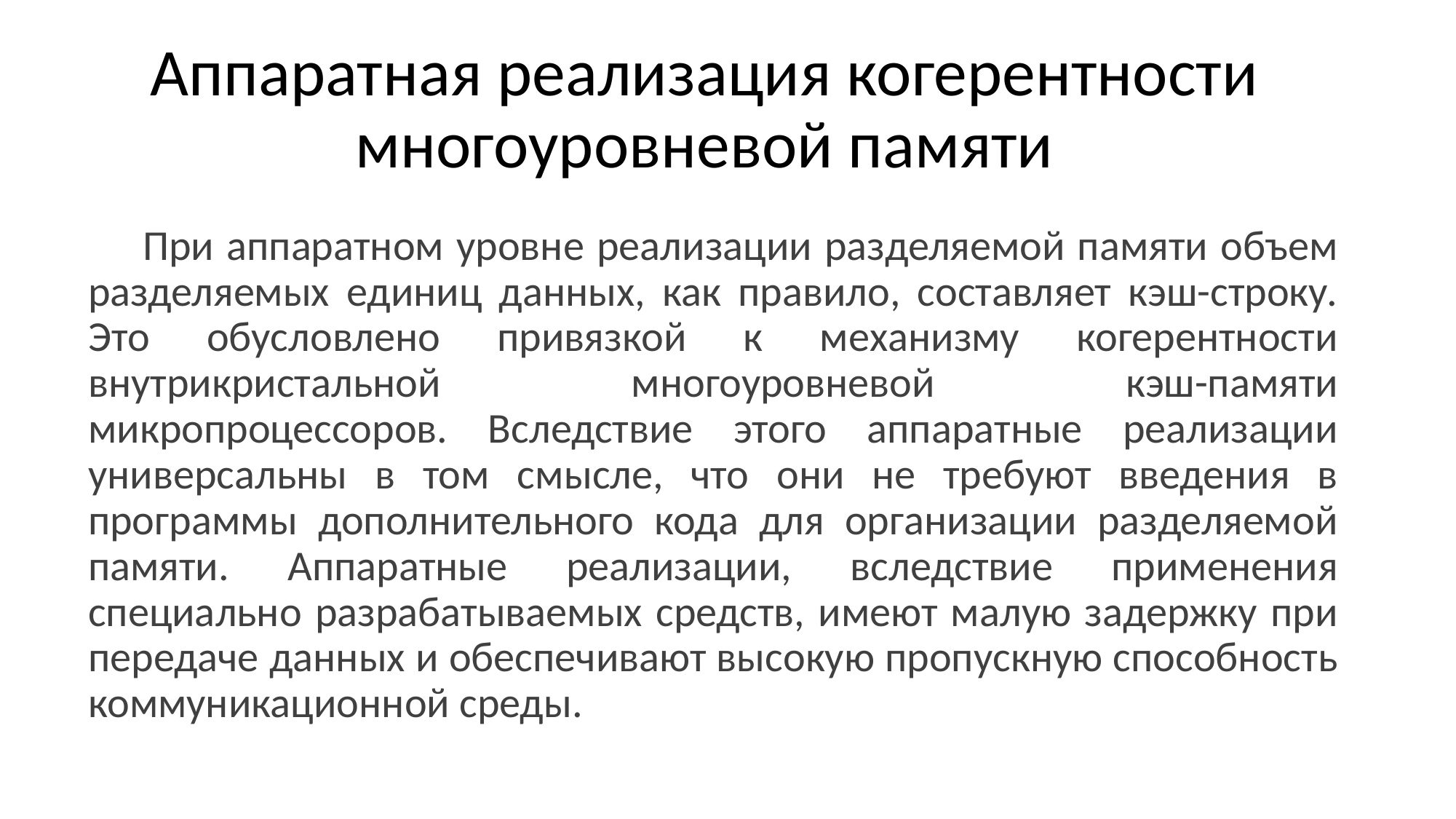

# Аппаратная реализация когерентности многоуровневой памяти
При аппаратном уровне реализации разделяемой памяти объем разделяемых единиц данных, как правило, составляет кэш-строку. Это обусловлено привязкой к механизму когерентности внутрикристальной многоуровневой кэш-памяти микропроцессоров. Вследствие этого аппаратные реализации универсальны в том смысле, что они не требуют введения в программы дополнительного кода для организации разделяемой памяти. Аппаратные реализации, вследствие применения специально разрабатываемых средств, имеют малую задержку при передаче данных и обеспечивают высокую пропускную способность коммуникационной среды.